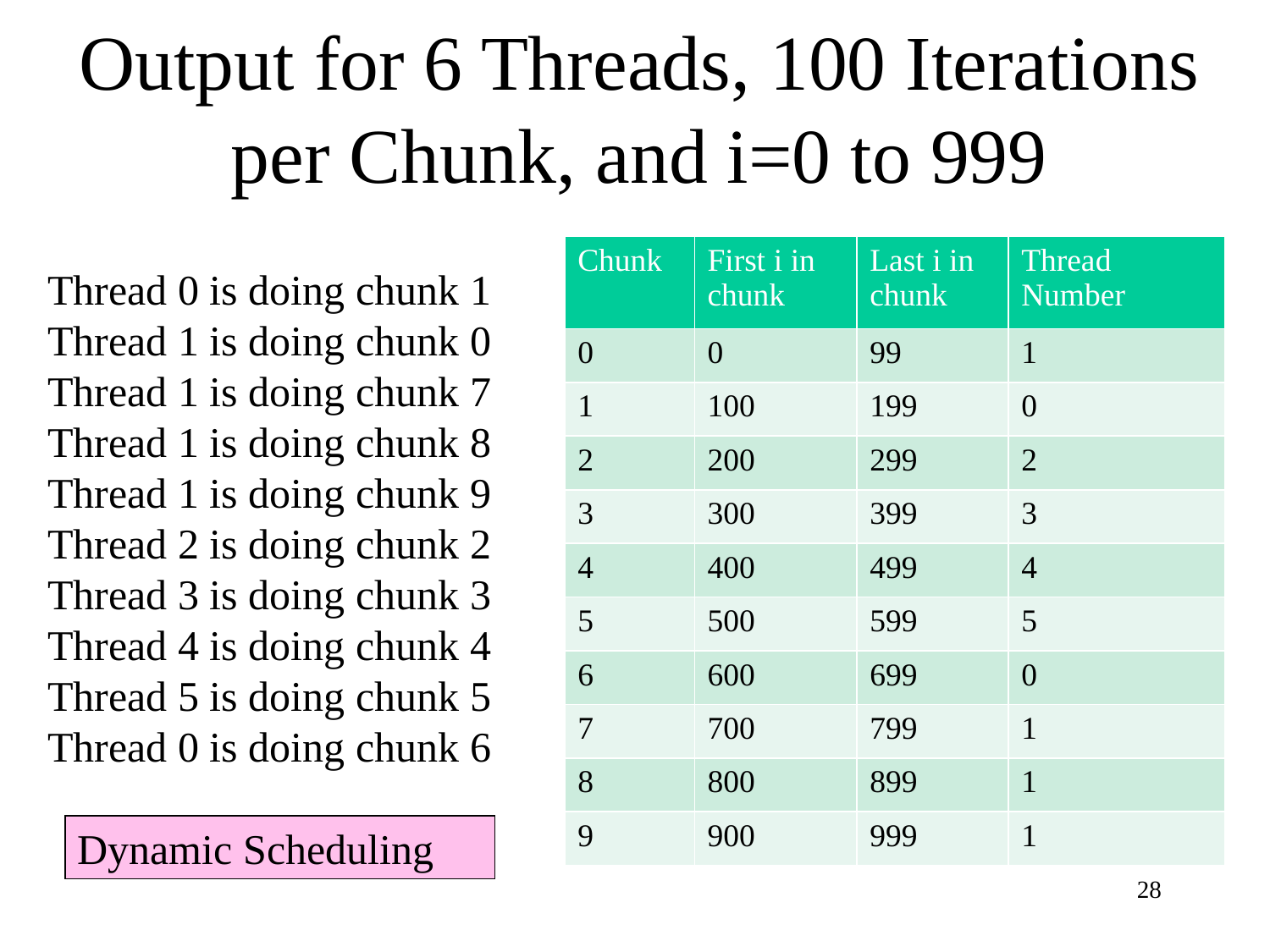

# Output for 6 Threads, 100 Iterations per Chunk, and i=0 to 999
| Chunk | First i in chunk | Last i in chunk | Thread Number |
| --- | --- | --- | --- |
| 0 | 0 | 99 | 1 |
| 1 | 100 | 199 | 0 |
| 2 | 200 | 299 | 2 |
| 3 | 300 | 399 | 3 |
| 4 | 400 | 499 | 4 |
| 5 | 500 | 599 | 5 |
| 6 | 600 | 699 | 0 |
| 7 | 700 | 799 | 1 |
| 8 | 800 | 899 | 1 |
| 9 | 900 | 999 | 1 |
Thread 0 is doing chunk 1
Thread 1 is doing chunk 0
Thread 1 is doing chunk 7
Thread 1 is doing chunk 8
Thread 1 is doing chunk 9
Thread 2 is doing chunk 2
Thread 3 is doing chunk 3
Thread 4 is doing chunk 4
Thread 5 is doing chunk 5
Thread 0 is doing chunk 6
Dynamic Scheduling
28